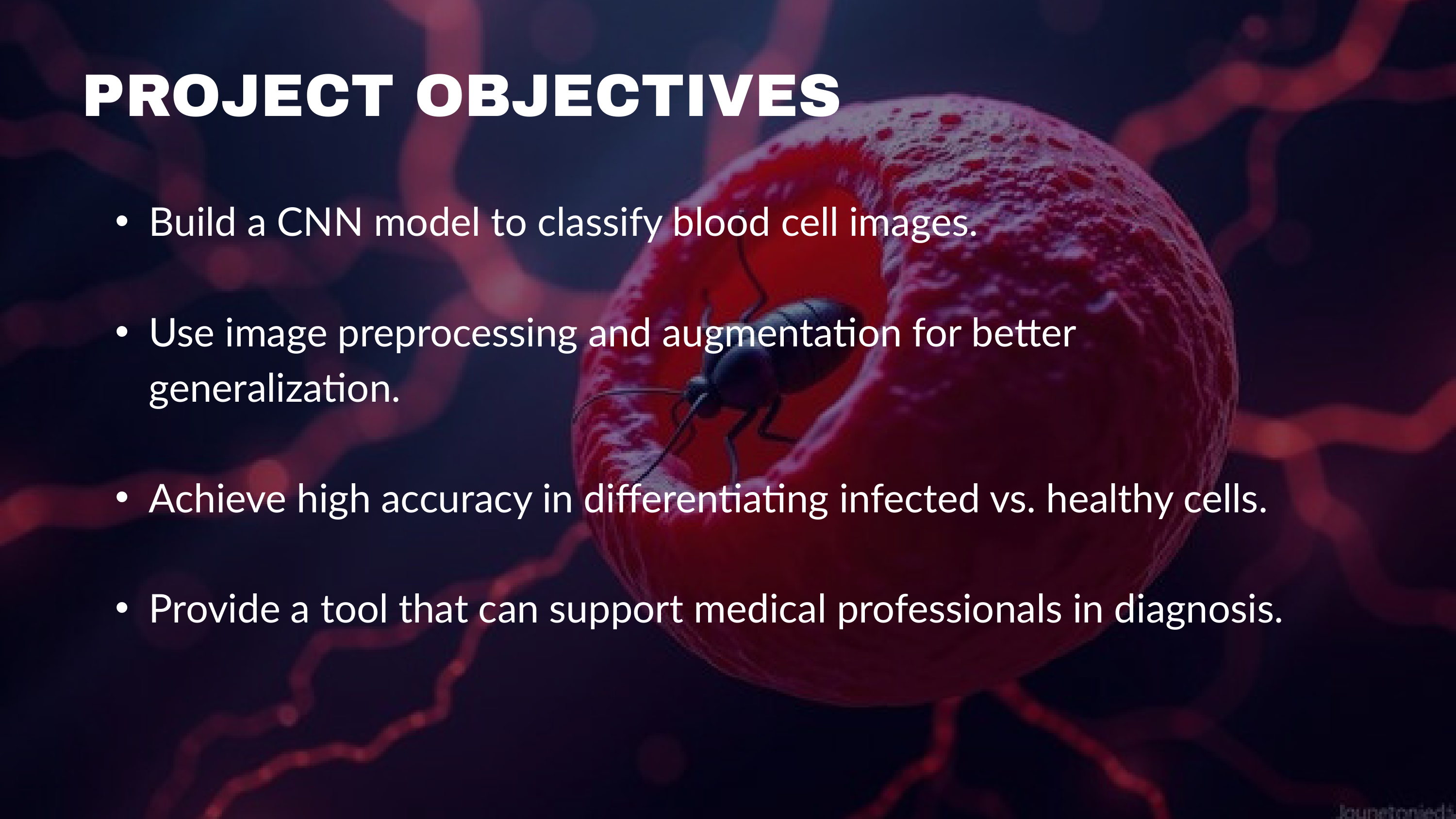

PROJECT OBJECTIVES
Build a CNN model to classify blood cell images.

Use image preprocessing and augmentation for better generalization.

Achieve high accuracy in differentiating infected vs. healthy cells.

Provide a tool that can support medical professionals in diagnosis.